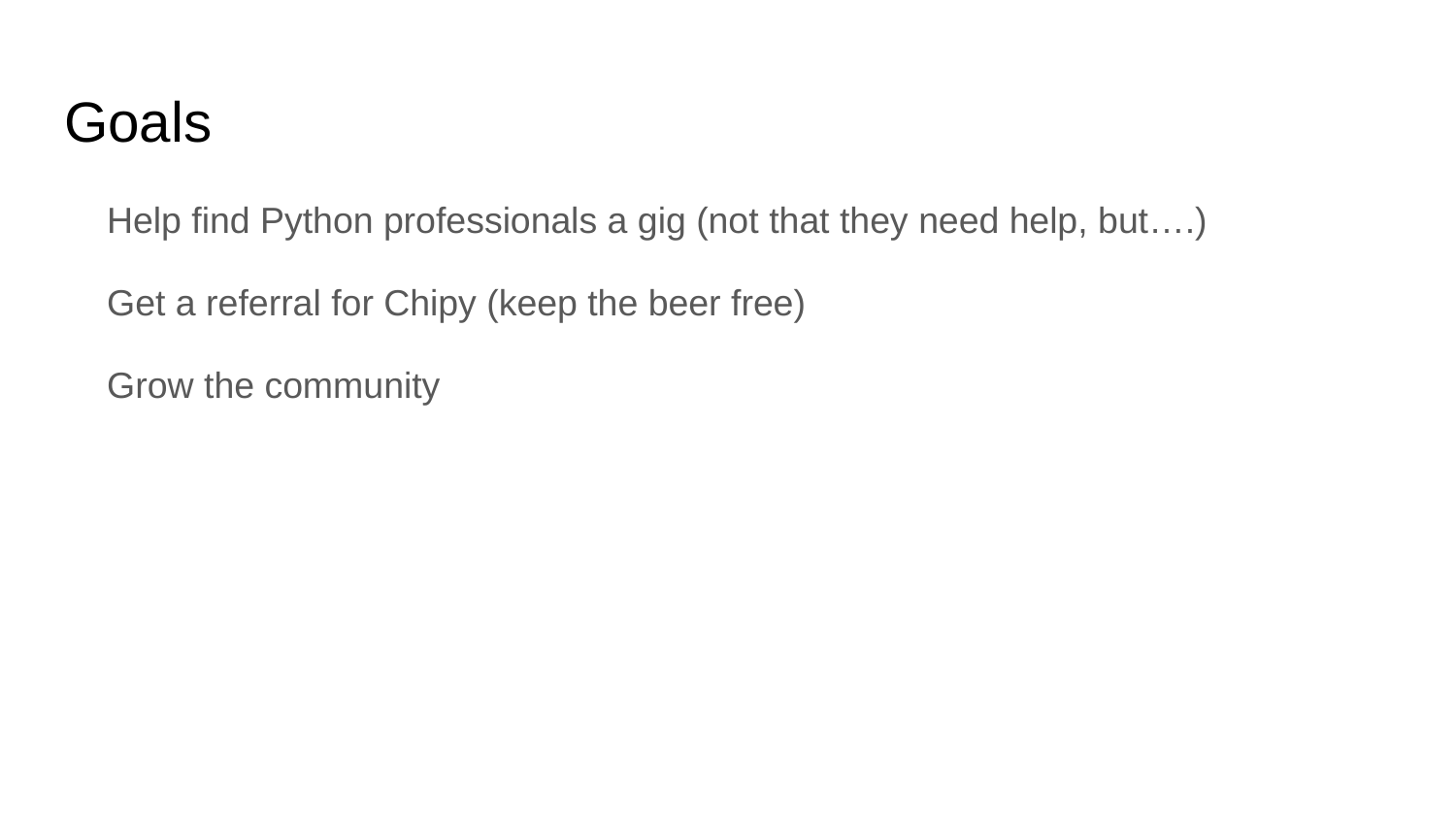

# Goals
Help find Python professionals a gig (not that they need help, but….)
Get a referral for Chipy (keep the beer free)
Grow the community